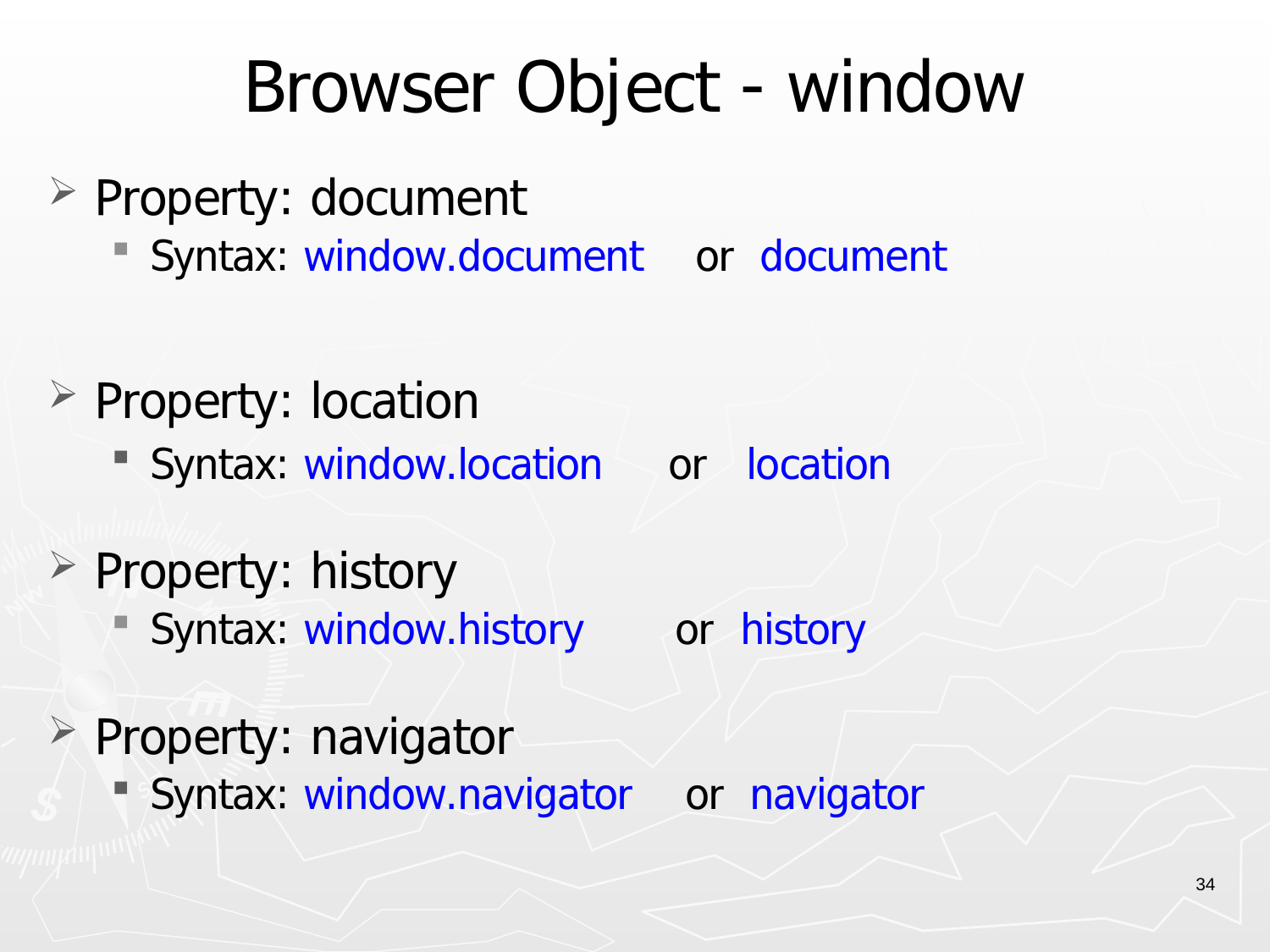

# Browser Object - window
Property: document
Syntax: window.document    or  document

Property: location
Syntax: window.location     or   location

Property: history
Syntax: window.history       or  history

Property: navigator
Syntax: window.navigator    or  navigator

34